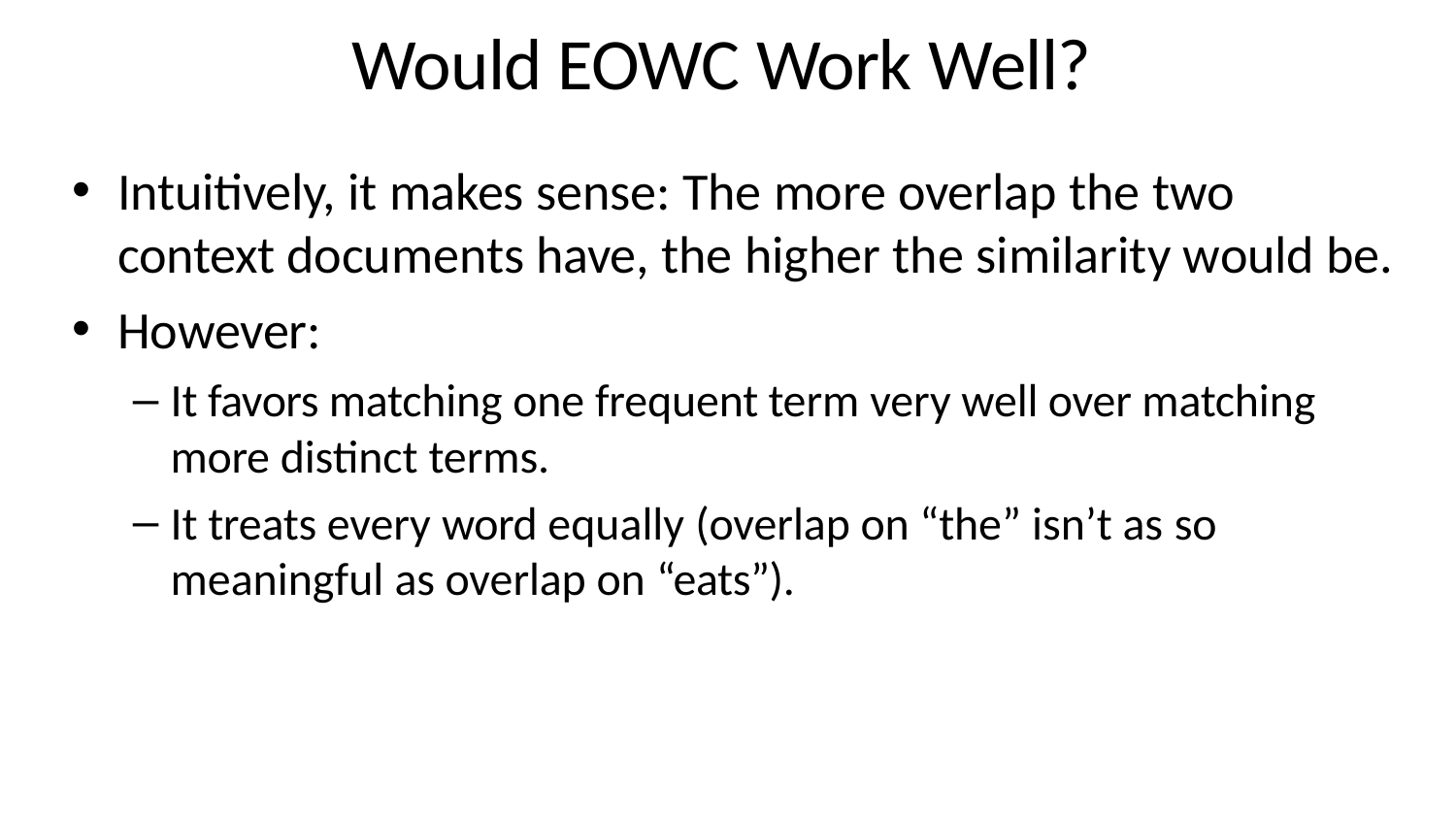

# Would EOWC Work Well?
Intuitively, it makes sense: The more overlap the two
context documents have, the higher the similarity would be.
However:
It favors matching one frequent term very well over matching  more distinct terms.
It treats every word equally (overlap on “the” isn’t as so
meaningful as overlap on “eats”).